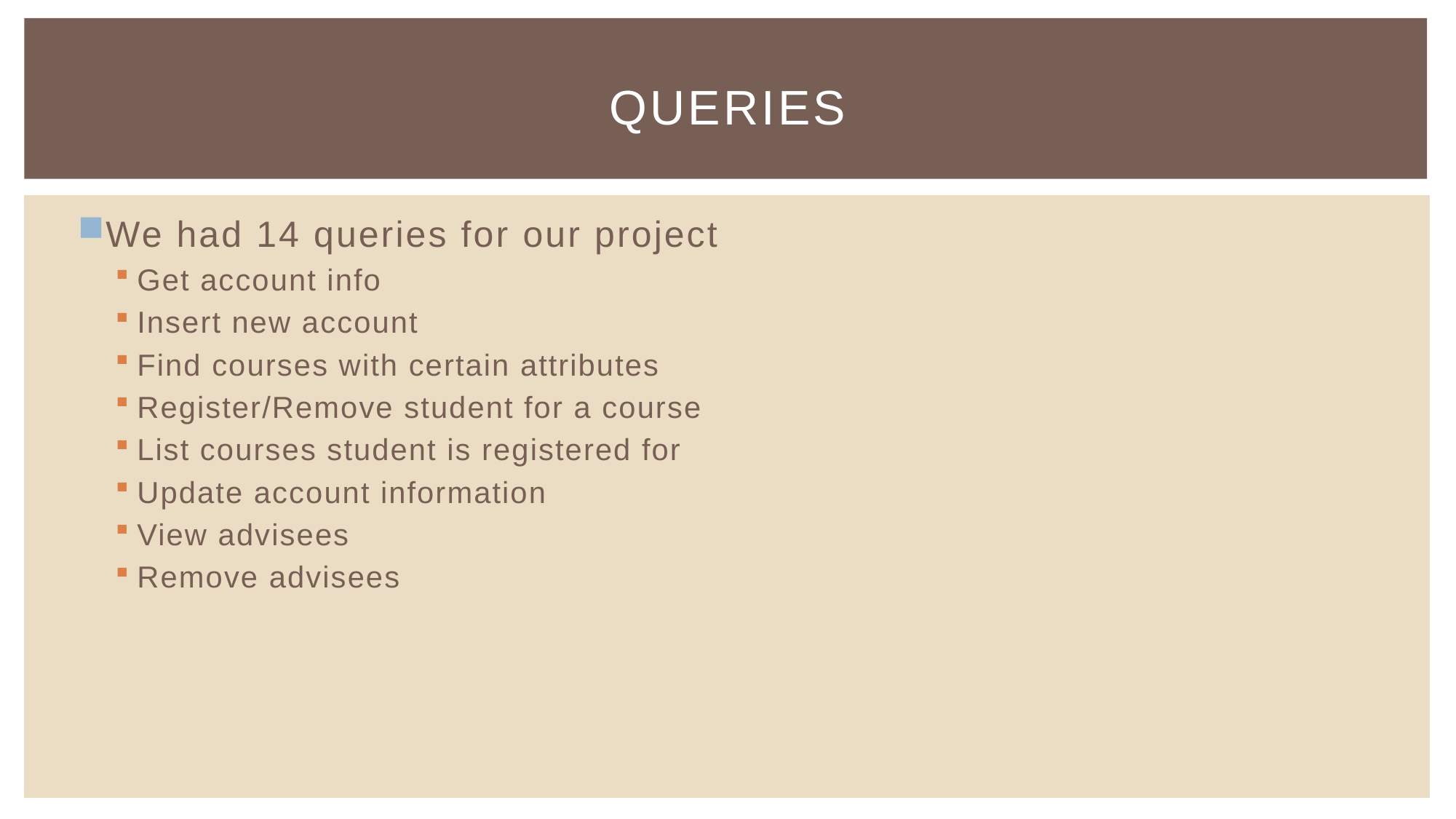

# Queries
We had 14 queries for our project
Get account info
Insert new account
Find courses with certain attributes
Register/Remove student for a course
List courses student is registered for
Update account information
View advisees
Remove advisees